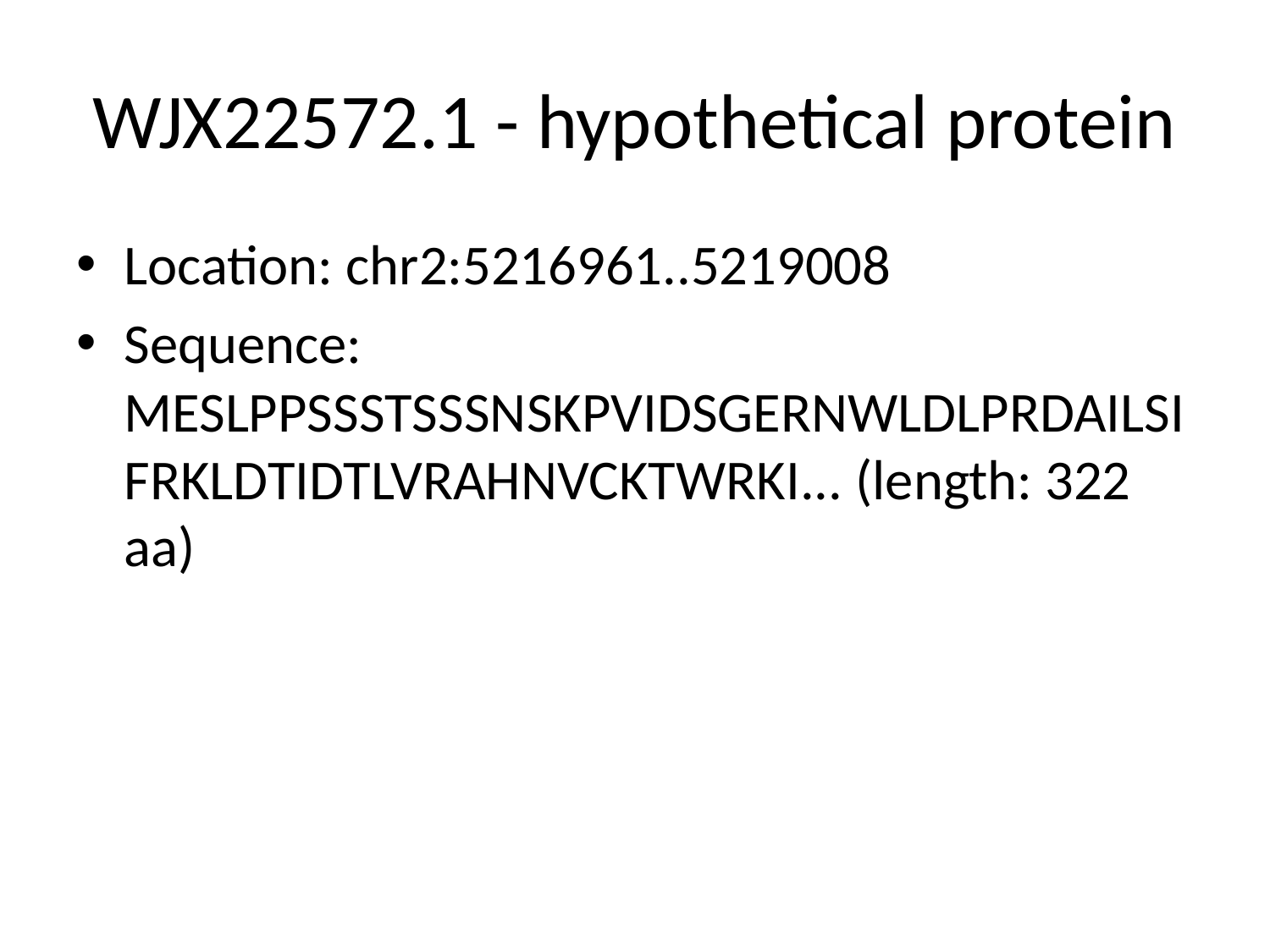

# WJX22572.1 - hypothetical protein
Location: chr2:5216961..5219008
Sequence: MESLPPSSSTSSSNSKPVIDSGERNWLDLPRDAILSIFRKLDTIDTLVRAHNVCKTWRKI... (length: 322 aa)